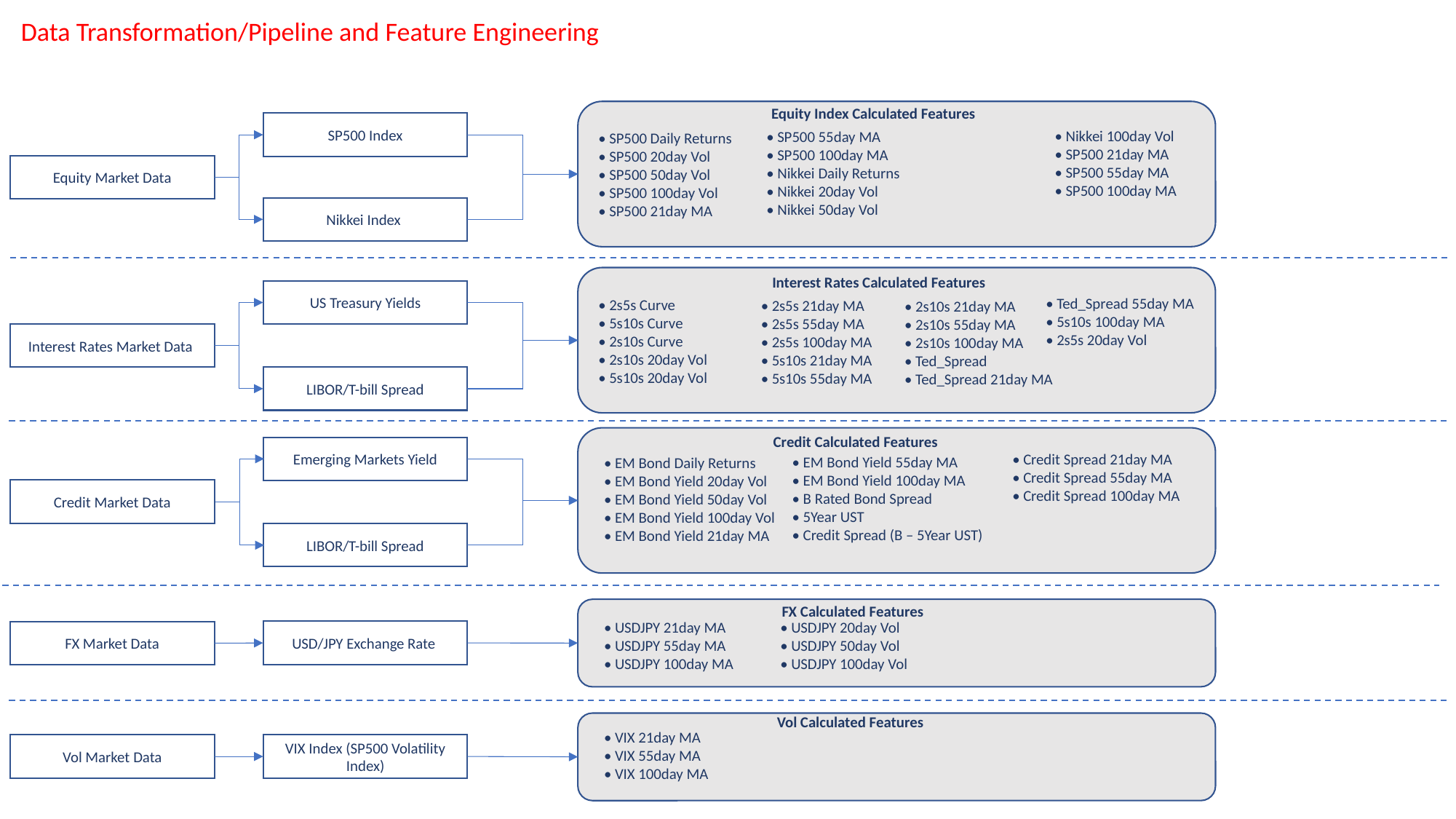

# Data Transformation/Pipeline and Feature Engineering

Equity Index Calculated Features

SP500 Index
• Nikkei 100day Vol
• SP500 21day MA
• SP500 55day MA
• SP500 100day MA

• SP500 55day MA
• SP500 100day MA
• Nikkei Daily Returns
• Nikkei 20day Vol
• Nikkei 50day Vol

• SP500 Daily Returns
• SP500 20day Vol
• SP500 50day Vol
• SP500 100day Vol
• SP500 21day MA

Equity Market Data
Nikkei Index

Interest Rates Calculated Features
US Treasury Yields
• Ted_Spread 55day MA
• 5s10s 100day MA
• 2s5s 20day Vol

• 2s5s Curve
• 5s10s Curve
• 2s10s Curve
• 2s10s 20day Vol
• 5s10s 20day Vol

• 2s5s 21day MA
• 2s5s 55day MA
• 2s5s 100day MA
• 5s10s 21day MA
• 5s10s 55day MA

• 2s10s 21day MA
• 2s10s 55day MA
• 2s10s 100day MA
• Ted_Spread
• Ted_Spread 21day MA

Interest Rates Market Data
LIBOR/T-bill Spread
Credit Calculated Features

Emerging Markets Yield
• Credit Spread 21day MA
• Credit Spread 55day MA
• Credit Spread 100day MA

• EM Bond Yield 55day MA
• EM Bond Yield 100day MA
• B Rated Bond Spread
• 5Year UST
• Credit Spread (B – 5Year UST)

• EM Bond Daily Returns
• EM Bond Yield 20day Vol
• EM Bond Yield 50day Vol
• EM Bond Yield 100day Vol
• EM Bond Yield 21day MA

Credit Market Data
LIBOR/T-bill Spread
FX Calculated Features

• USDJPY 20day Vol
• USDJPY 50day Vol
• USDJPY 100day Vol

• USDJPY 21day MA
• USDJPY 55day MA
• USDJPY 100day MA

USD/JPY Exchange Rate
FX Market Data
Vol Calculated Features

• VIX 21day MA
• VIX 55day MA
• VIX 100day MA

Vol Market Data
VIX Index (SP500 Volatility Index)